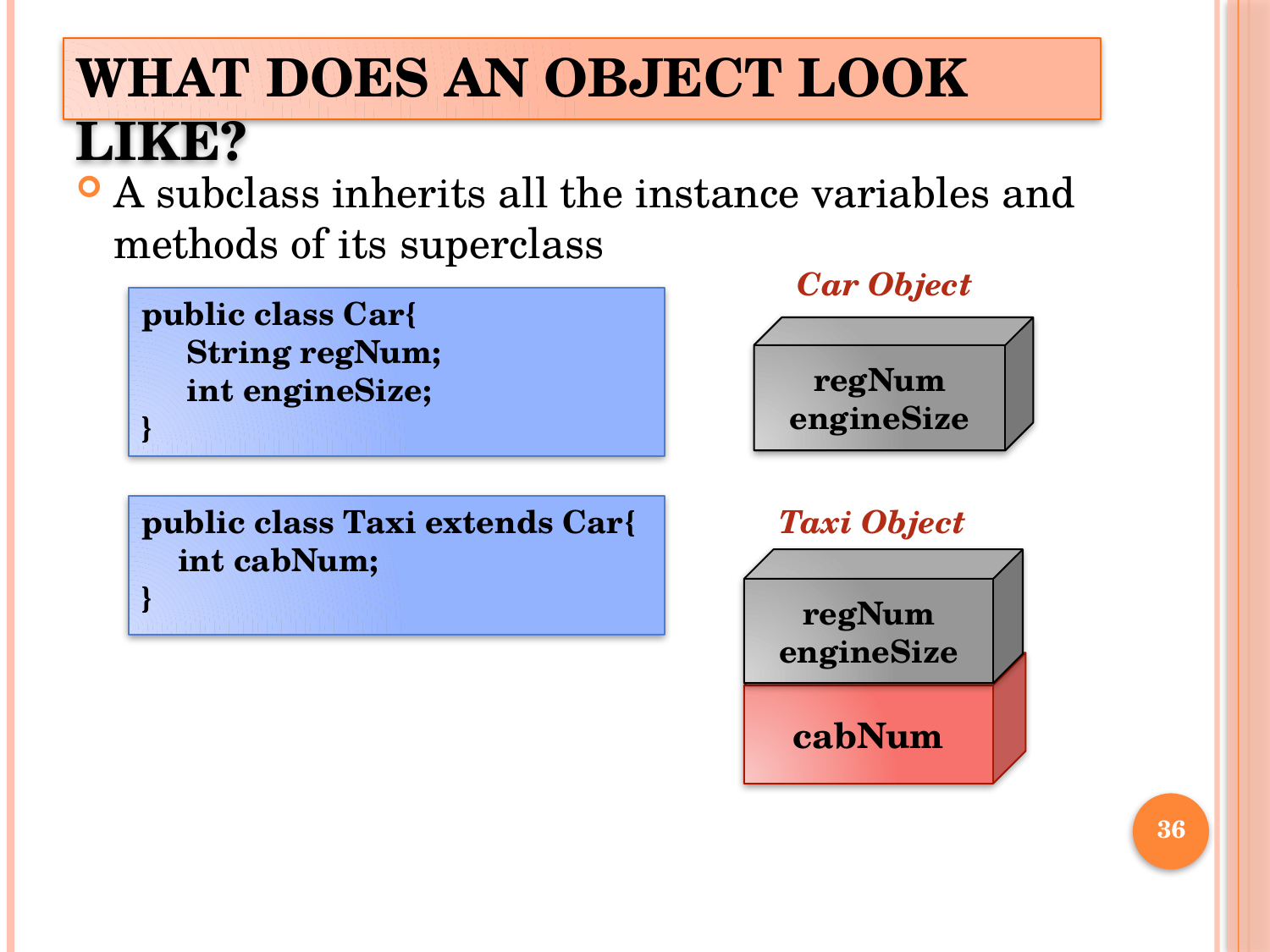

# What does an object look like?
A subclass inherits all the instance variables and methods of its superclass

Car Object
public class Car{
     String regNum;
     int engineSize;
}
regNum
engineSize
public class Taxi extends Car{
    int cabNum;
}
Taxi Object
regNum
engineSize
cabNum
36